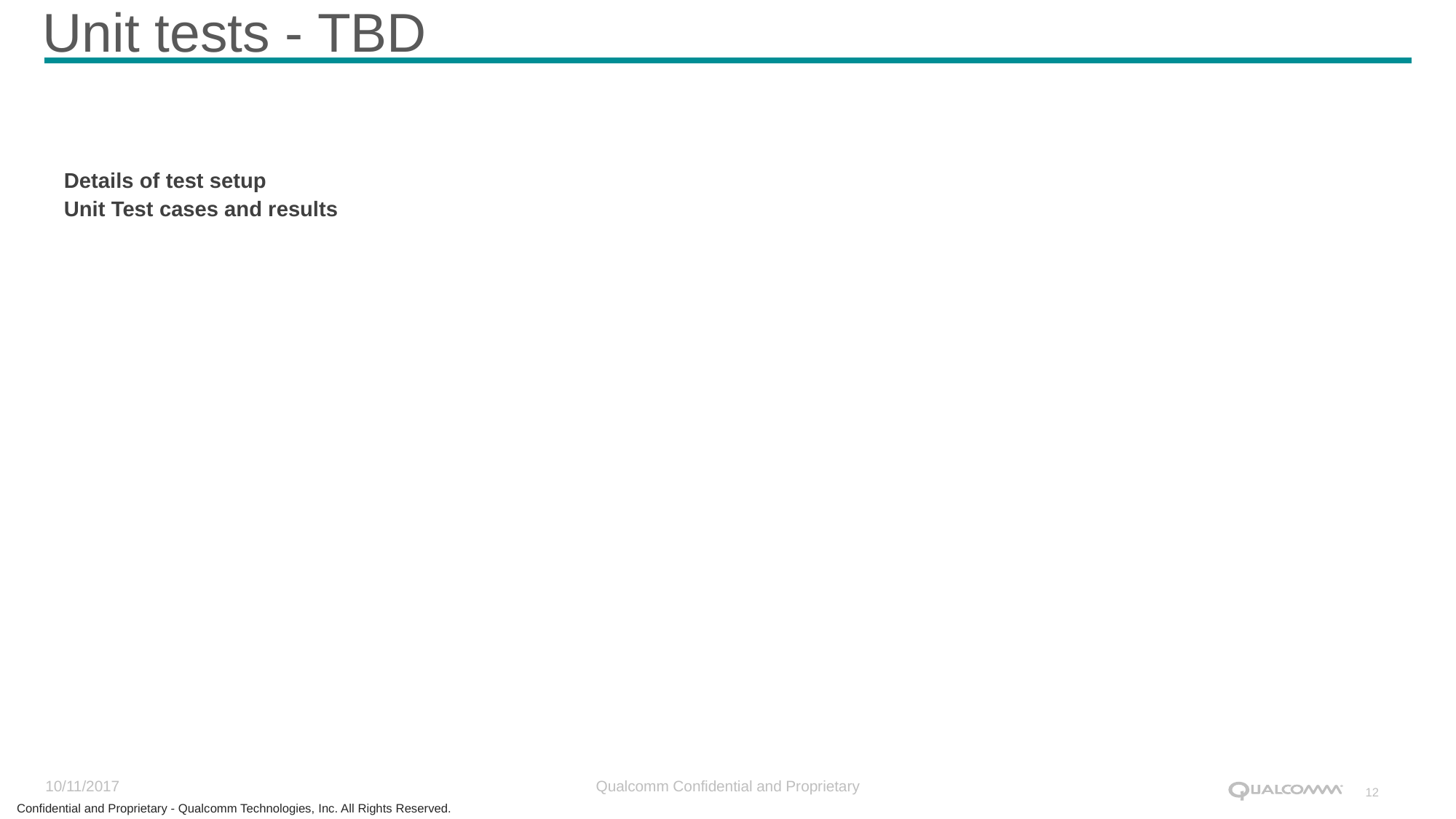

# Unit tests - TBD

Details of test setup
Unit Test cases and results